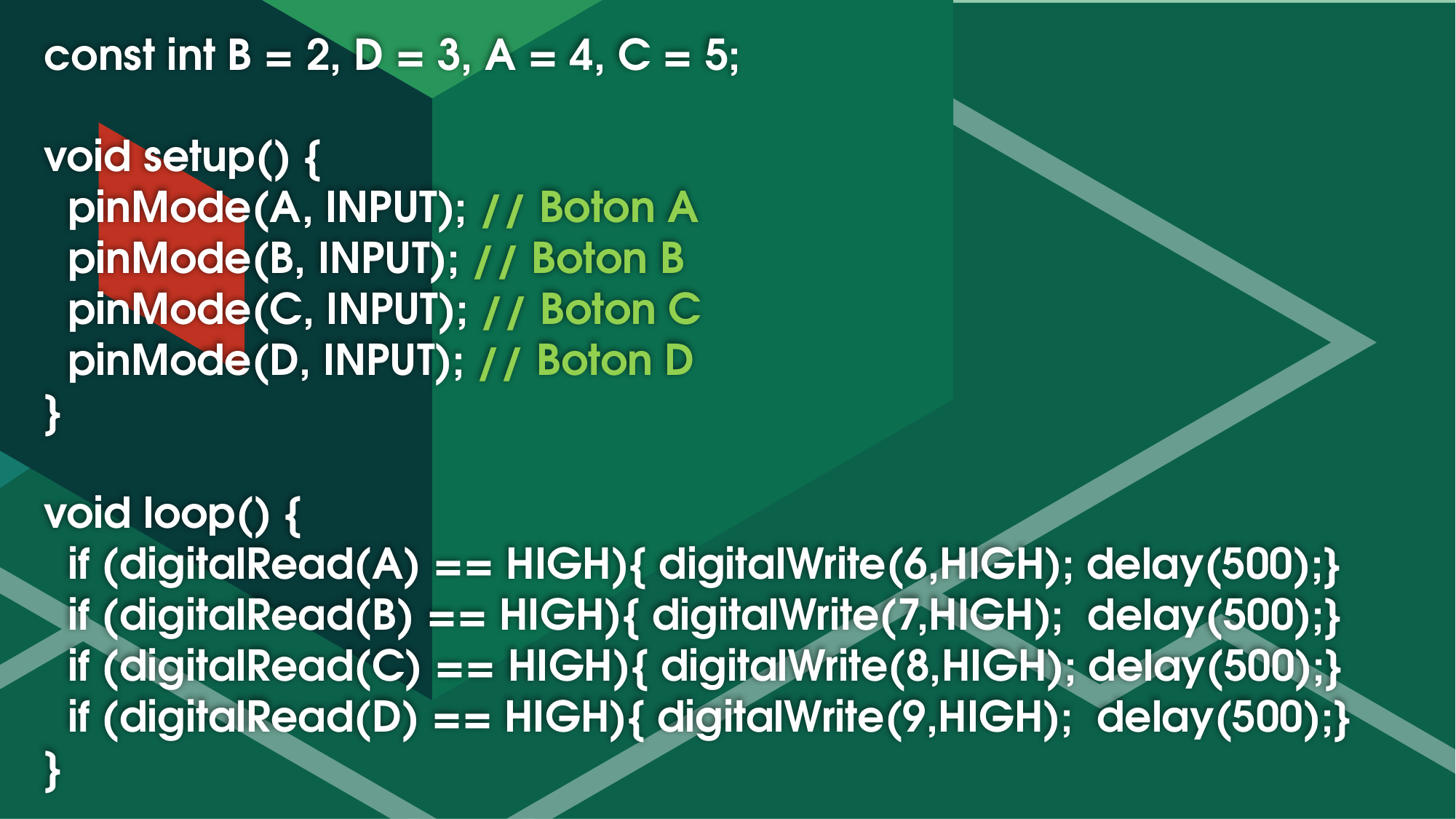

# const int B = 2, D = 3, A = 4, C = 5; void setup() { pinMode(A, INPUT); // Boton A pinMode(B, INPUT); // Boton B pinMode(C, INPUT); // Boton C pinMode(D, INPUT); // Boton D } void loop() { if (digitalRead(A) == HIGH){ digitalWrite(6,HIGH); delay(500);} if (digitalRead(B) == HIGH){ digitalWrite(7,HIGH);  delay(500);} if (digitalRead(C) == HIGH){ digitalWrite(8,HIGH); delay(500);} if (digitalRead(D) == HIGH){ digitalWrite(9,HIGH);  delay(500);} }